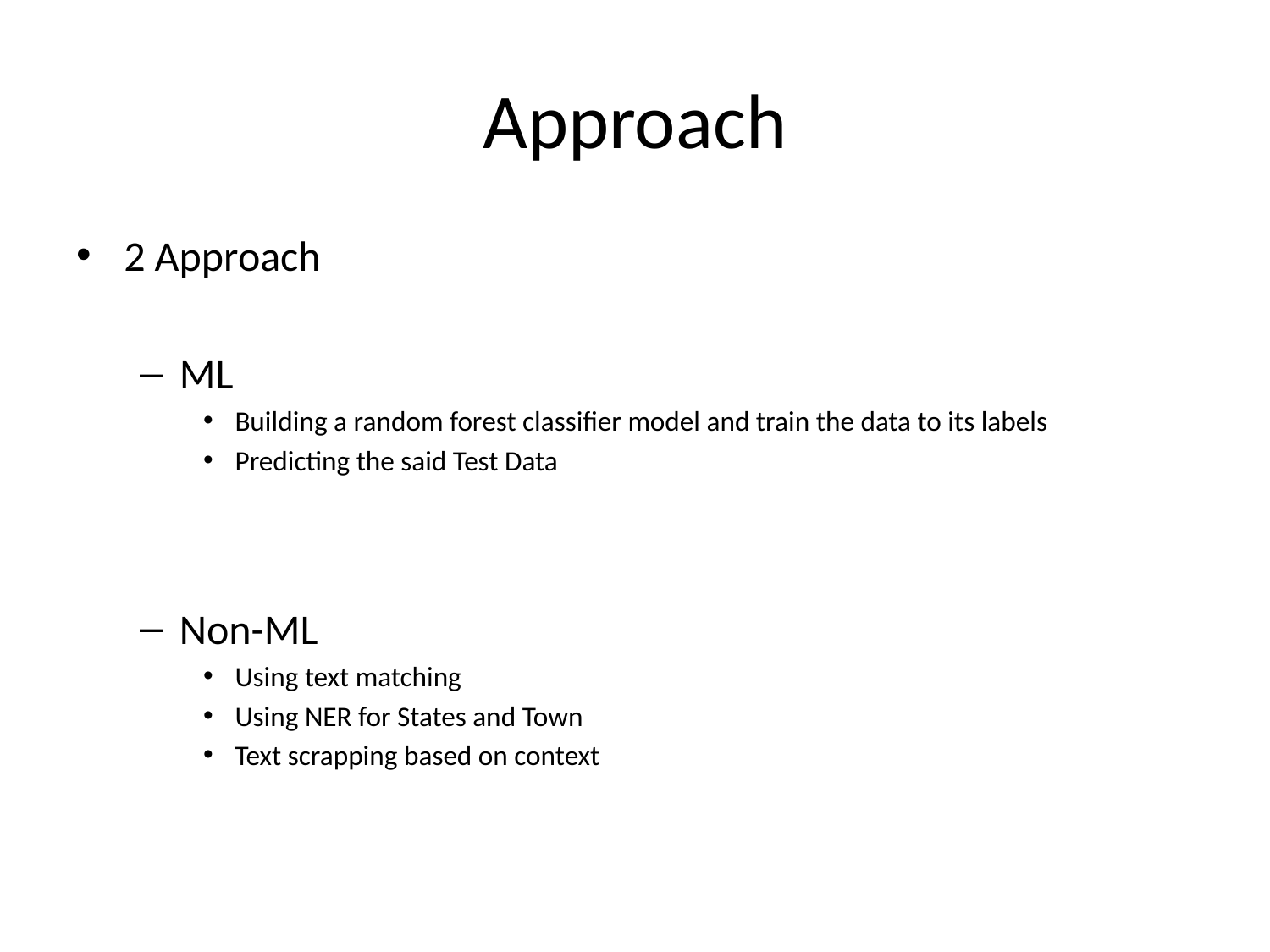

# Approach
2 Approach

ML
Building a random forest classifier model and train the data to its labels
Predicting the said Test Data

Non-ML
Using text matching
Using NER for States and Town
Text scrapping based on context